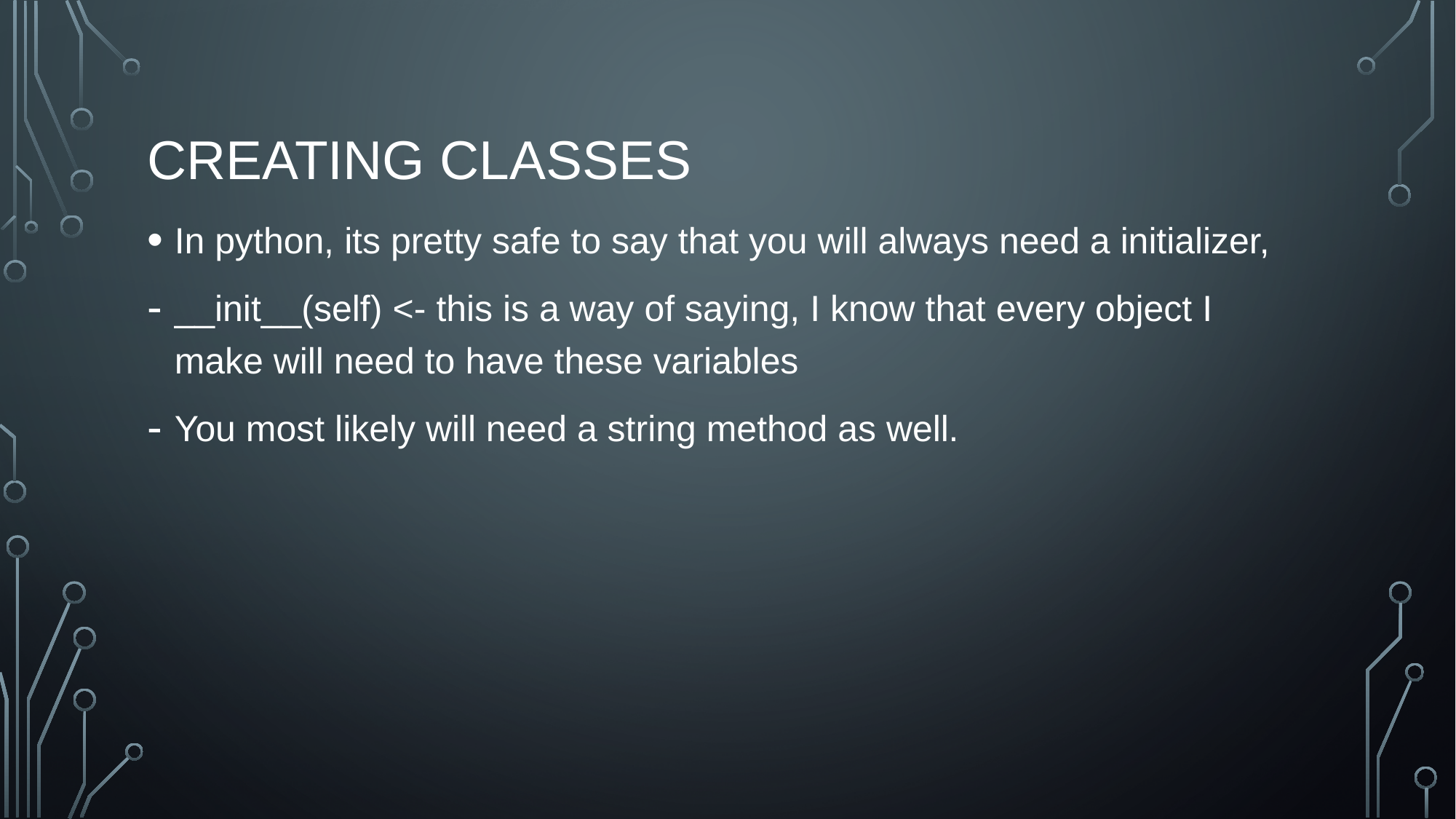

# Creating Classes
In python, its pretty safe to say that you will always need a initializer,
__init__(self) <- this is a way of saying, I know that every object I make will need to have these variables
You most likely will need a string method as well.